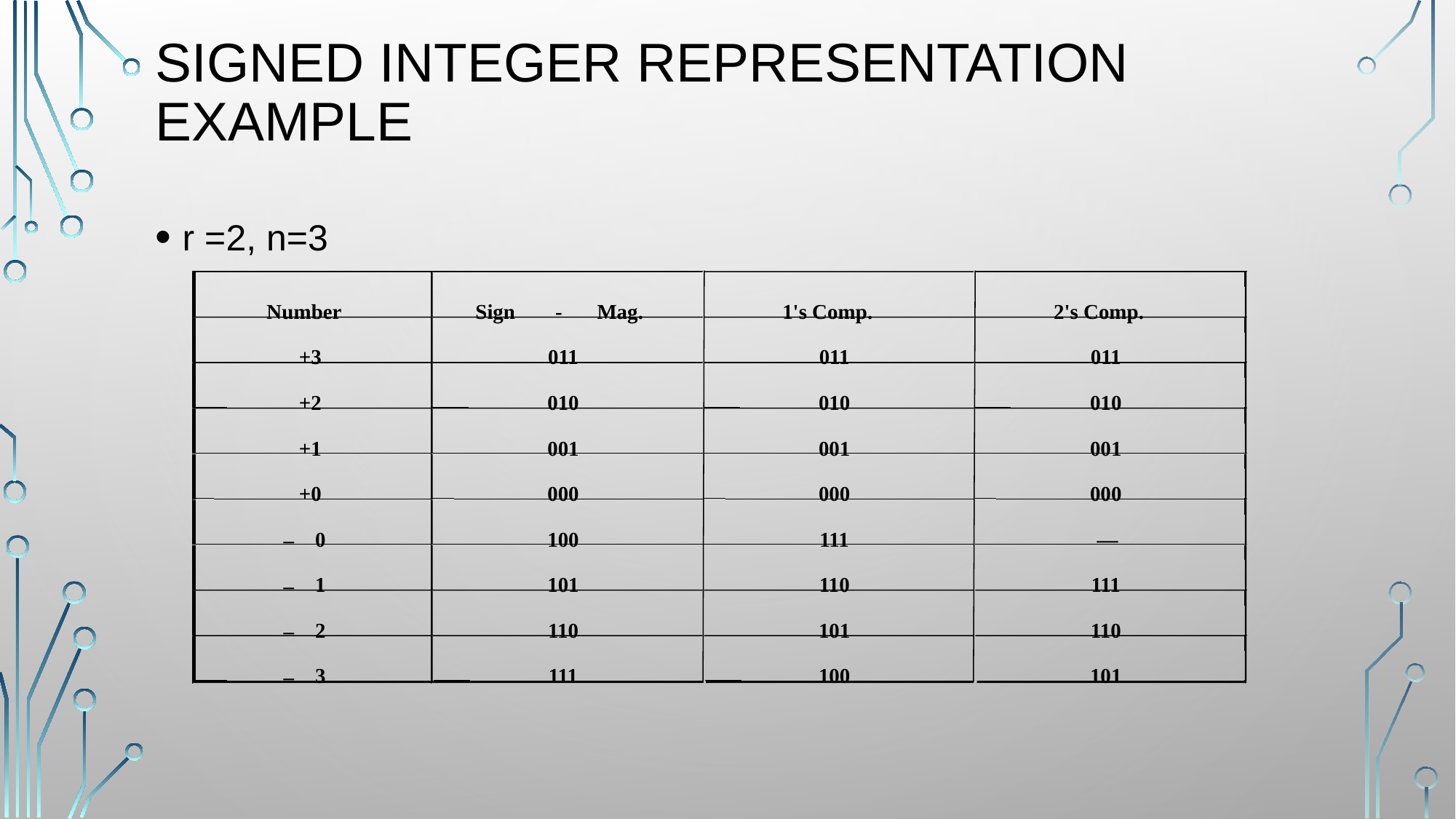

# Signed Integer Representation Example
r =2, n=3

Number

Sign
-
Mag.
1's Comp.
2's Comp.

+3

011

011

011

+2

010

010

010

+1

001

001

001

+0

000

000

000

0

100

111

—

–

1

101

110

111

–

2

110

101

110

–

3

111

100

101

–